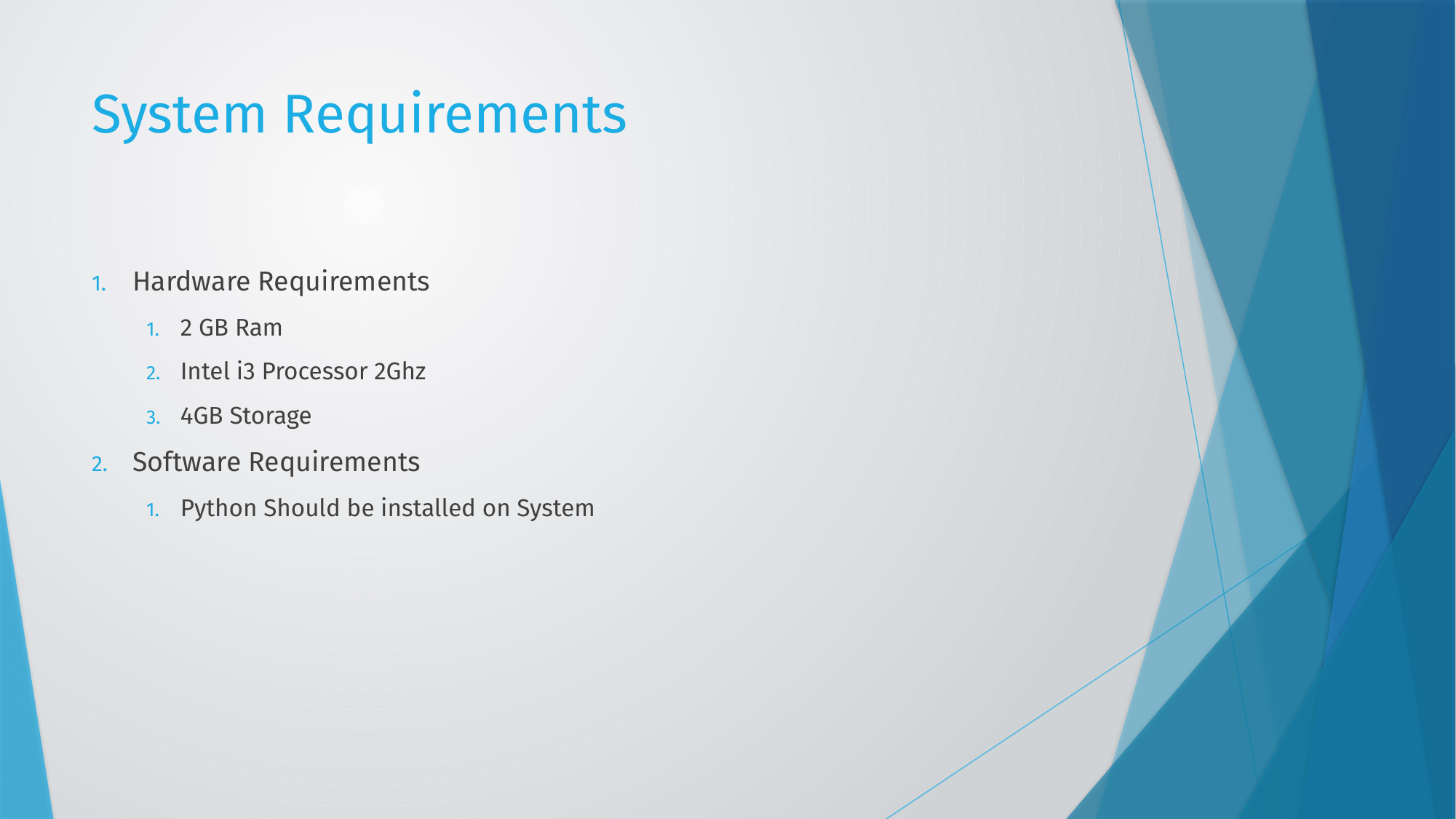

# System Requirements
Hardware Requirements
2 GB Ram
Intel i3 Processor 2Ghz
4GB Storage
Software Requirements
Python Should be installed on System